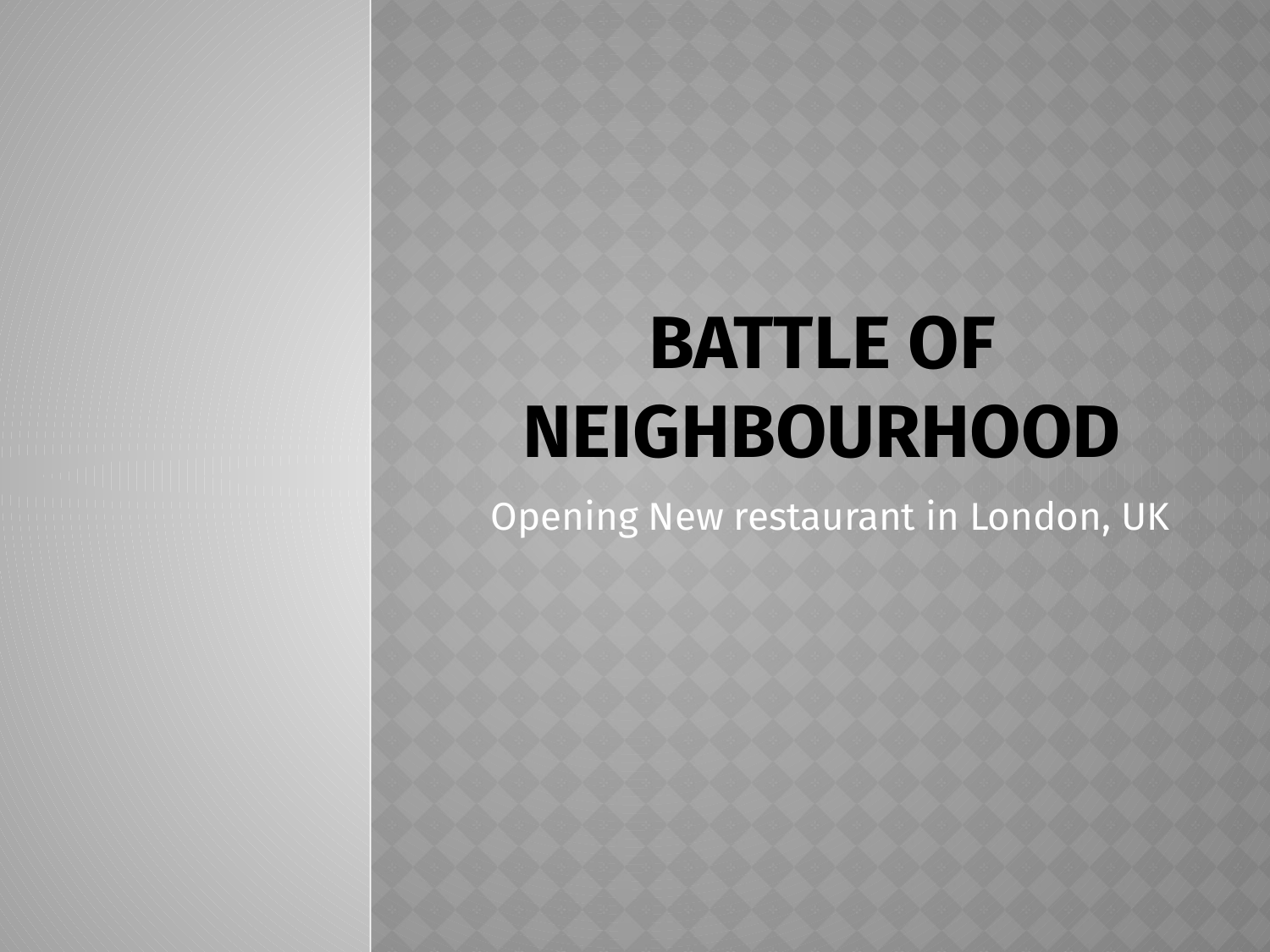

# Battle OF Neighbourhood
Opening New restaurant in London, UK